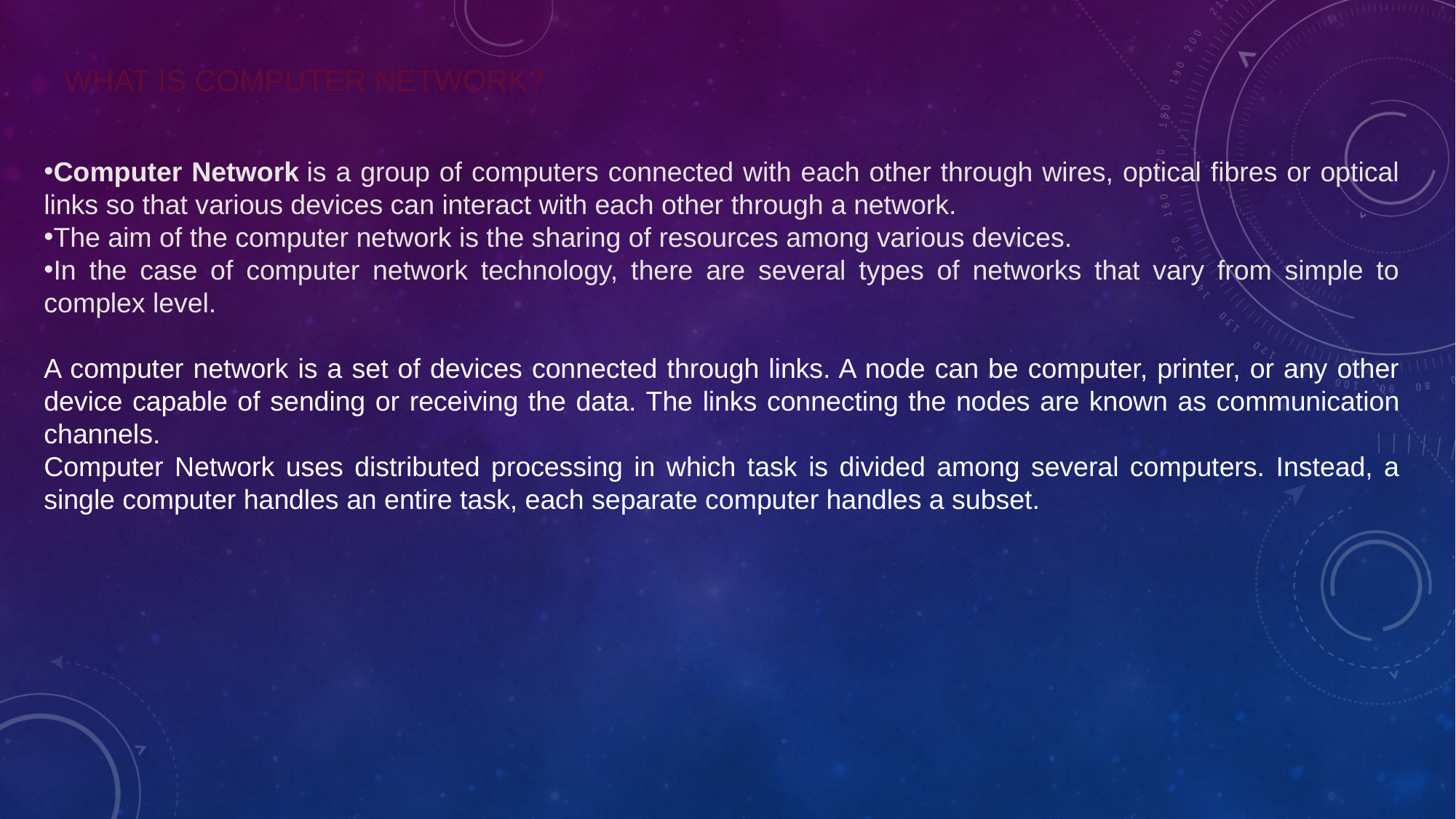

# What is Computer Network?
Computer Network is a group of computers connected with each other through wires, optical fibres or optical links so that various devices can interact with each other through a network.
The aim of the computer network is the sharing of resources among various devices.
In the case of computer network technology, there are several types of networks that vary from simple to complex level.

A computer network is a set of devices connected through links. A node can be computer, printer, or any other device capable of sending or receiving the data. The links connecting the nodes are known as communication channels.
Computer Network uses distributed processing in which task is divided among several computers. Instead, a single computer handles an entire task, each separate computer handles a subset.